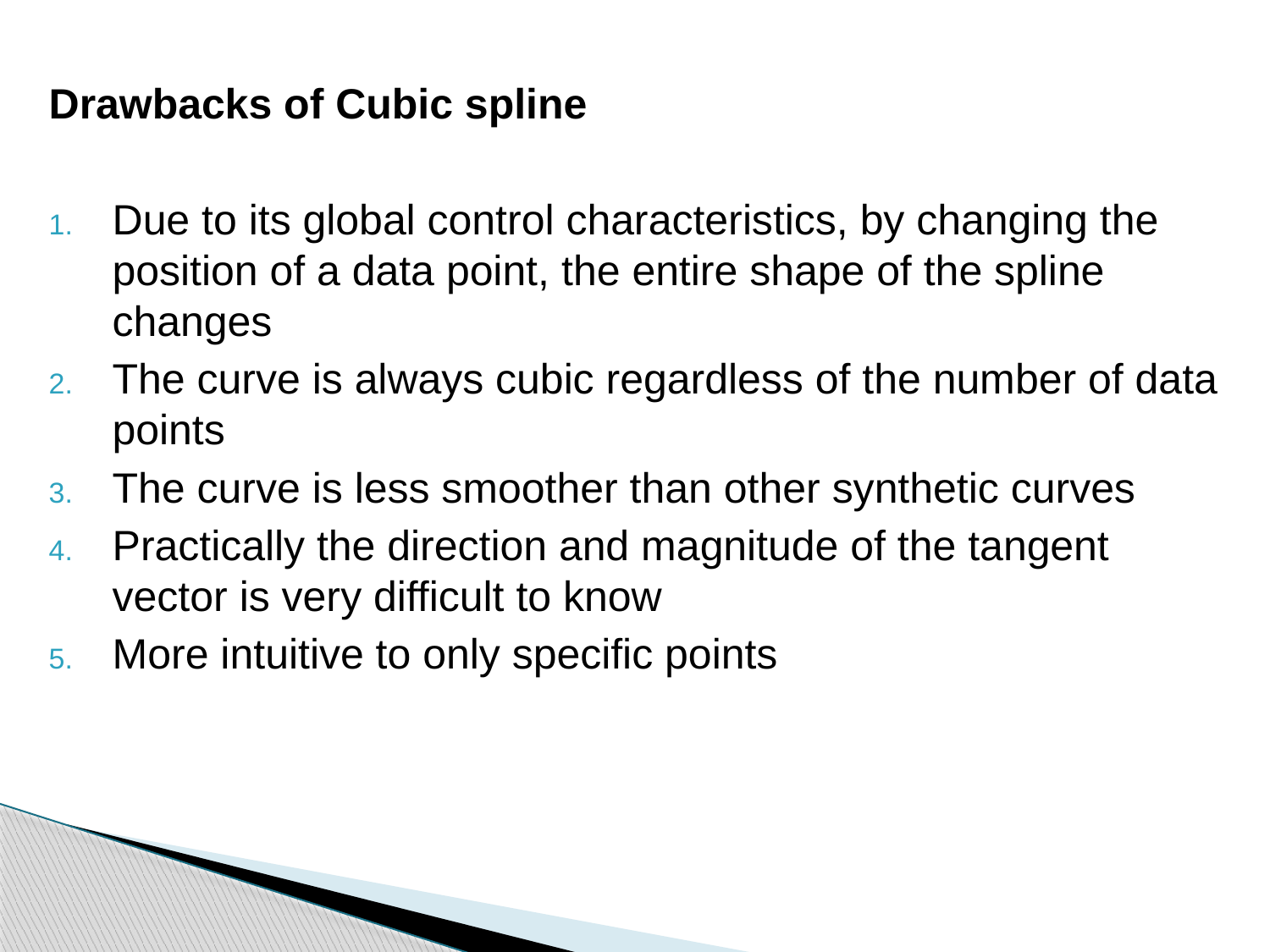

Drawbacks of Cubic spline

Due to its global control characteristics, by changing the position of a data point, the entire shape of the spline changes
The curve is always cubic regardless of the number of data points
The curve is less smoother than other synthetic curves
Practically the direction and magnitude of the tangent vector is very difficult to know
More intuitive to only specific points